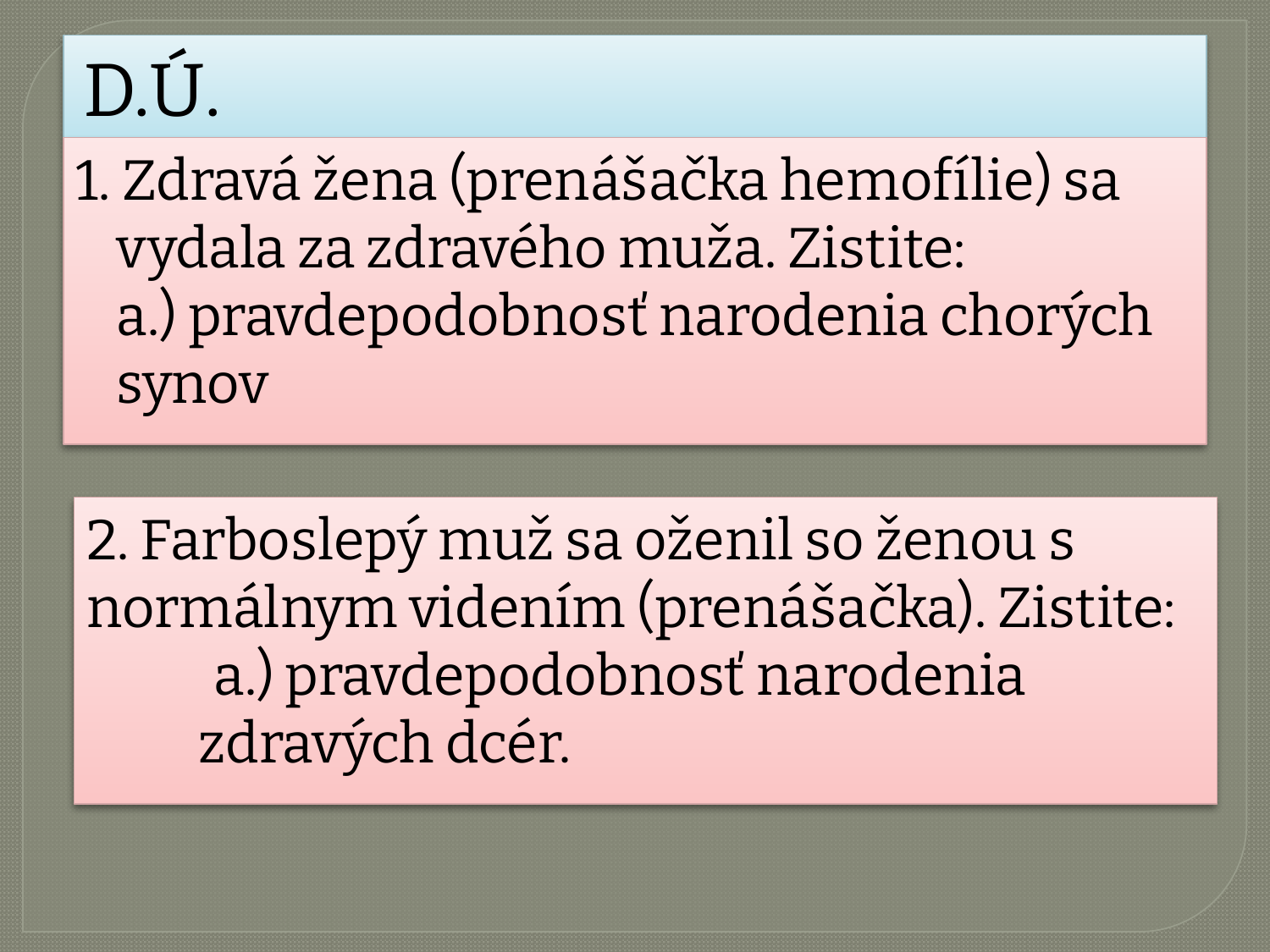

# D.Ú.
1. Zdravá žena (prenášačka hemofílie) sa vydala za zdravého muža. Zistite:
	a.) pravdepodobnosť narodenia chorých synov
2. Farboslepý muž sa oženil so ženou s normálnym videním (prenášačka). Zistite:
	a.) pravdepodobnosť narodenia
          zdravých dcér.